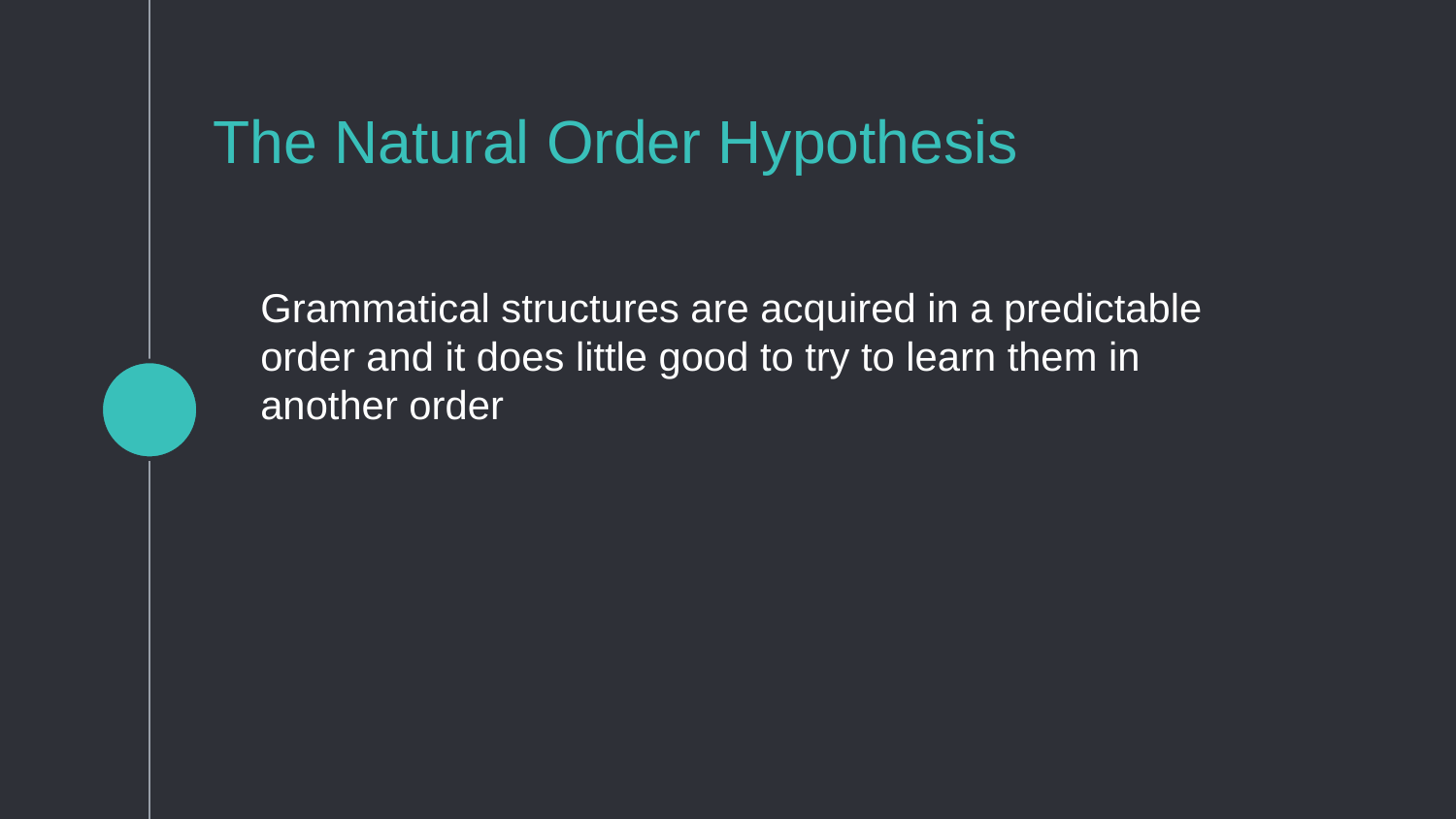

# The Natural Order Hypothesis
	Grammatical structures are acquired in a predictable order and it does little good to try to learn them in another order